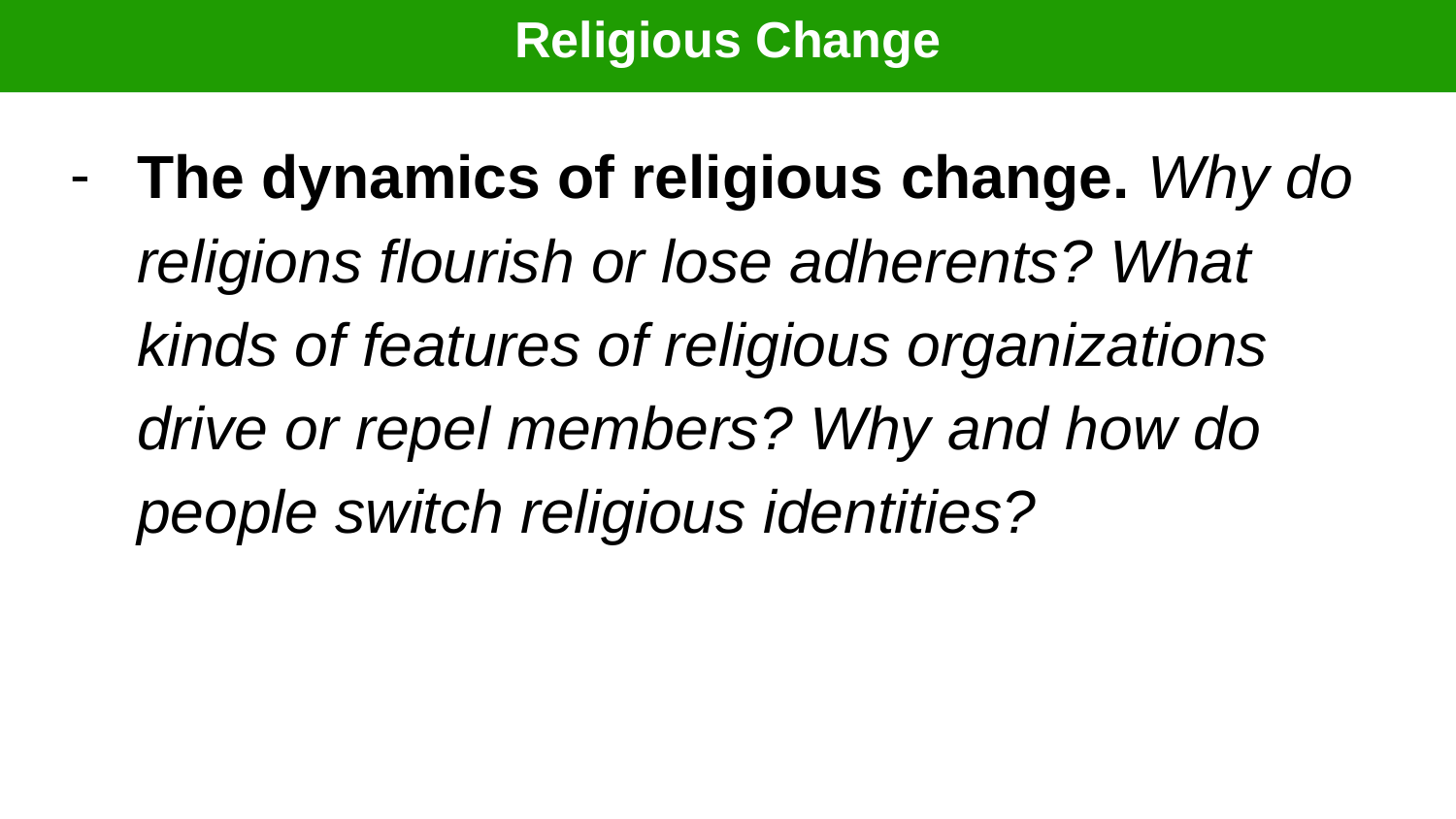

Religious Change

The dynamics of religious change. Why do religions flourish or lose adherents? What kinds of features of religious organizations drive or repel members? Why and how do people switch religious identities?